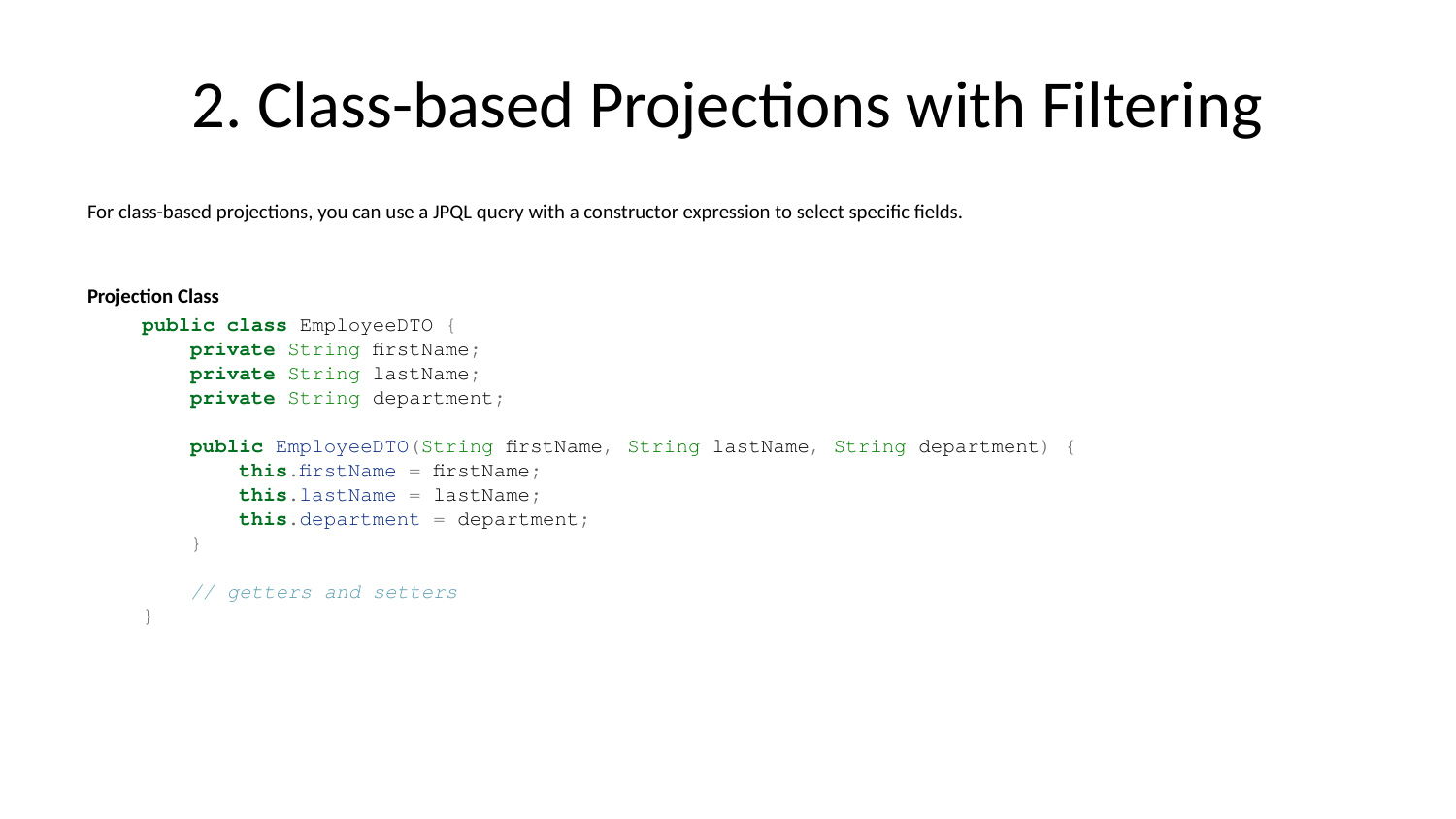

# 2. Class-based Projections with Filtering
For class-based projections, you can use a JPQL query with a constructor expression to select specific fields.
Projection Class
public class EmployeeDTO {
    private String firstName;
    private String lastName;
    private String department;
    public EmployeeDTO(String firstName, String lastName, String department) {
        this.firstName = firstName;
        this.lastName = lastName;
        this.department = department;
    }
    // getters and setters
}